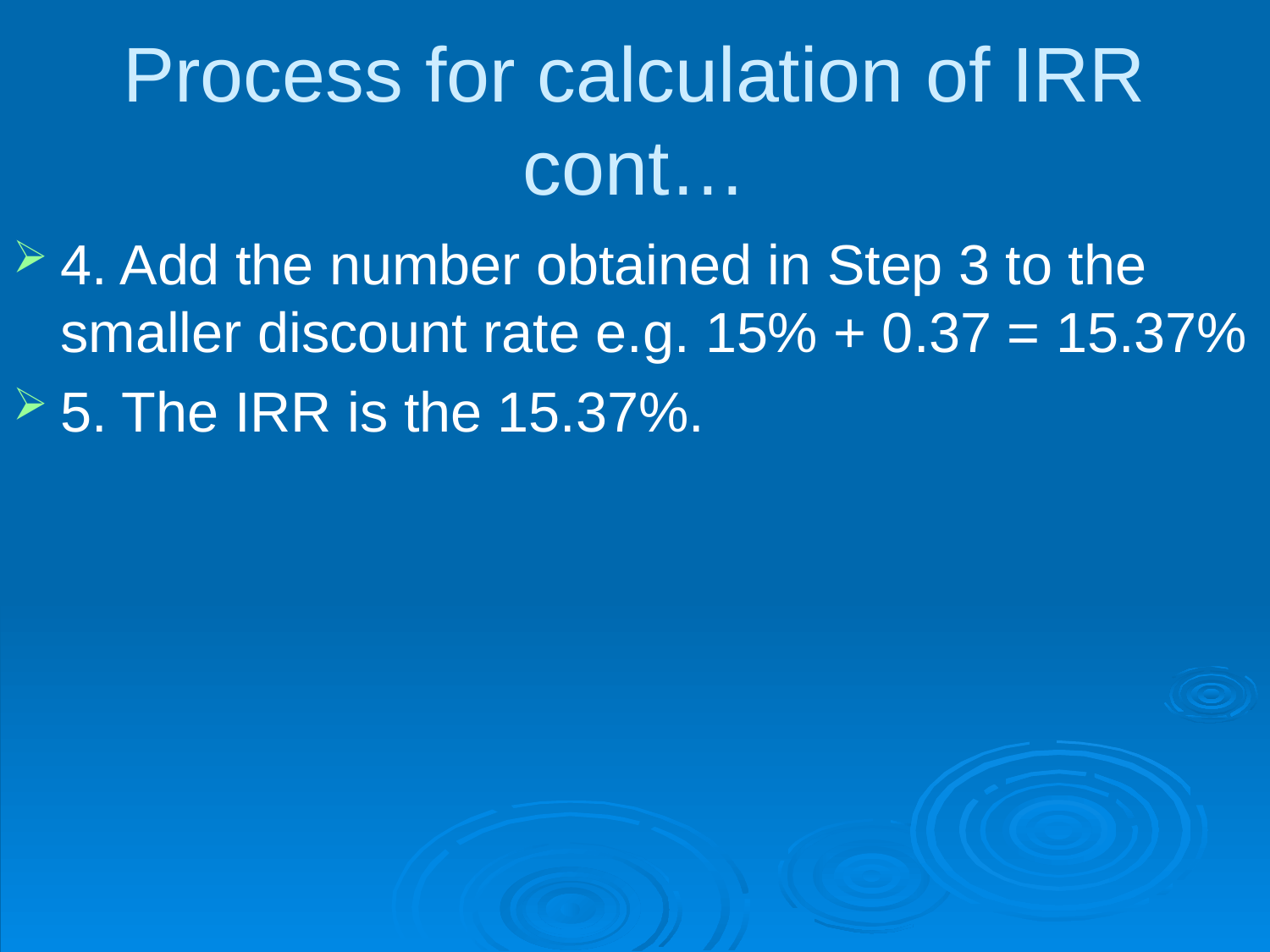

Process for calculation of IRR cont…
4. Add the number obtained in Step 3 to the smaller discount rate e.g. 15% + 0.37 = 15.37%
5. The IRR is the 15.37%.